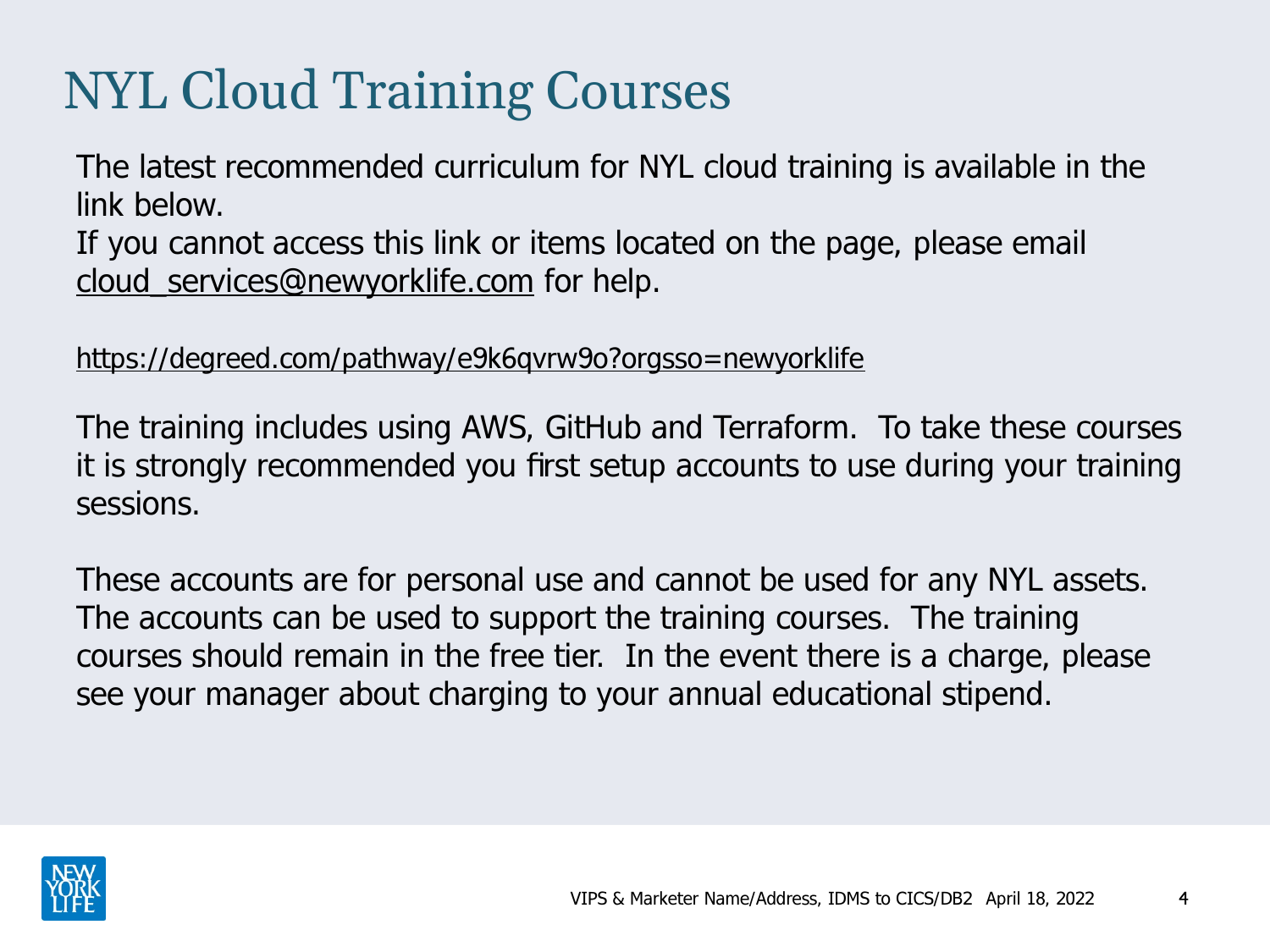

# NYL Cloud Training Courses
The latest recommended curriculum for NYL cloud training is available in the link below.
If you cannot access this link or items located on the page, please email cloud_services@newyorklife.com for help.
https://degreed.com/pathway/e9k6qvrw9o?orgsso=newyorklife
The training includes using AWS, GitHub and Terraform.  To take these courses it is strongly recommended you first setup accounts to use during your training sessions.
These accounts are for personal use and cannot be used for any NYL assets.  The accounts can be used to support the training courses.  The training courses should remain in the free tier.  In the event there is a charge, please see your manager about charging to your annual educational stipend.

VIPS & Marketer Name/Address, IDMS to CICS/DB2
April 18, 2022
4